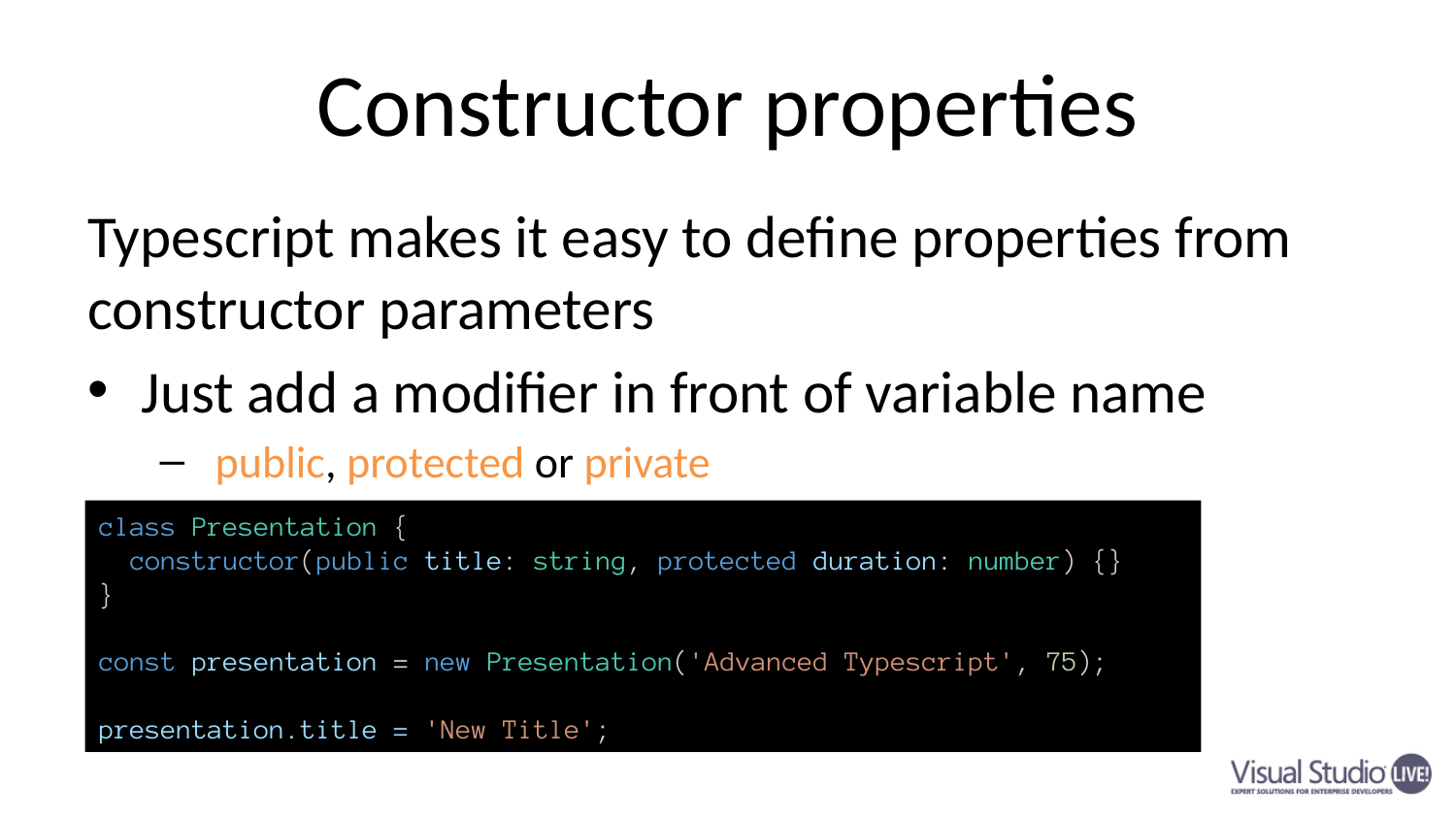

# Constructor properties
Typescript makes it easy to define properties from constructor parameters
Just add a modifier in front of variable name
 public, protected or private

class Presentation {
  constructor(public title: string, protected duration: number) {}
}
const presentation = new Presentation('Advanced Typescript', 75);

presentation.title = 'New Title';